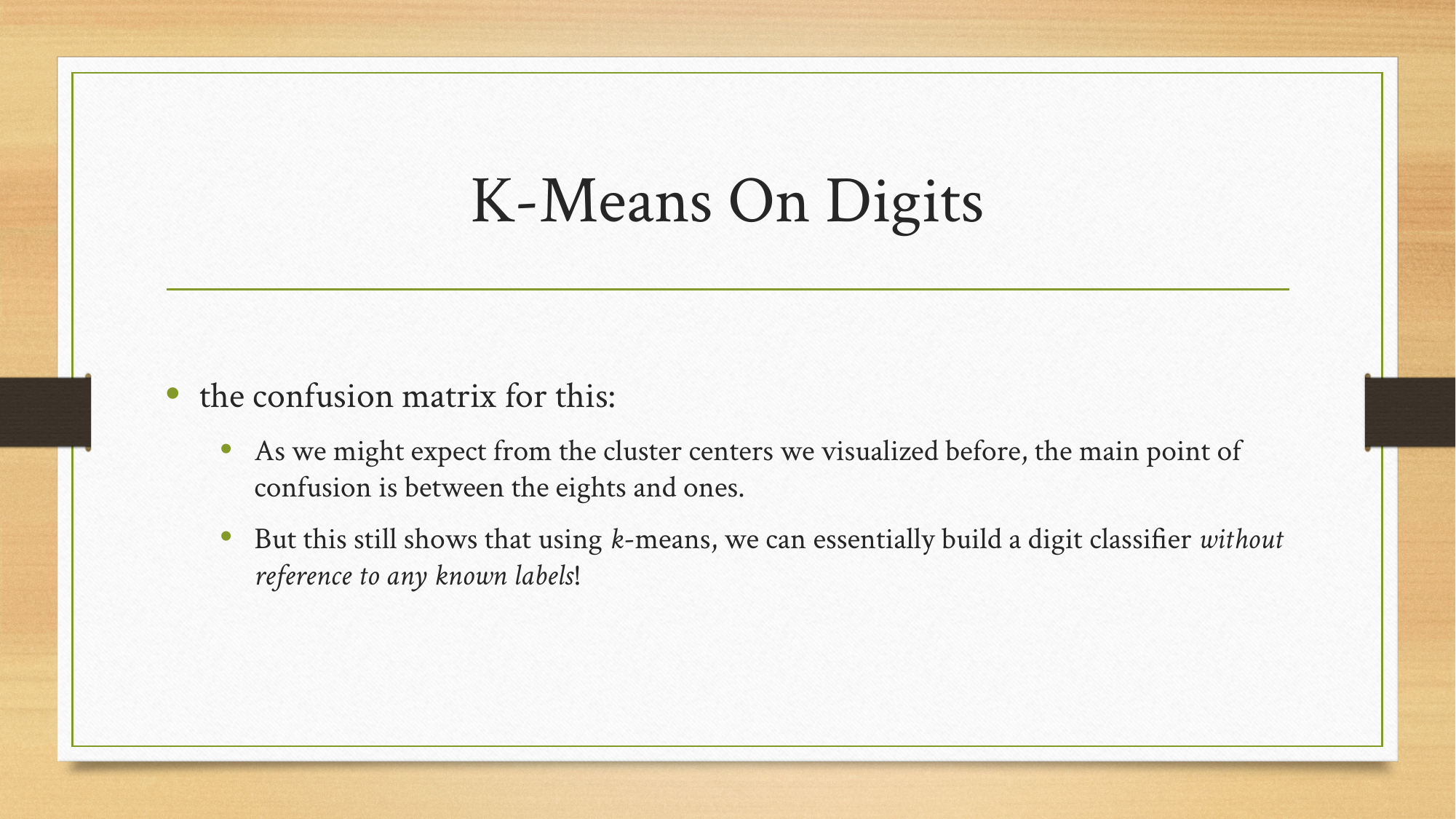

# K-Means On Digits

the confusion matrix for this:
As we might expect from the cluster centers we visualized before, the main point of confusion is between the eights and ones.
But this still shows that using k-means, we can essentially build a digit classifier without reference to any known labels!